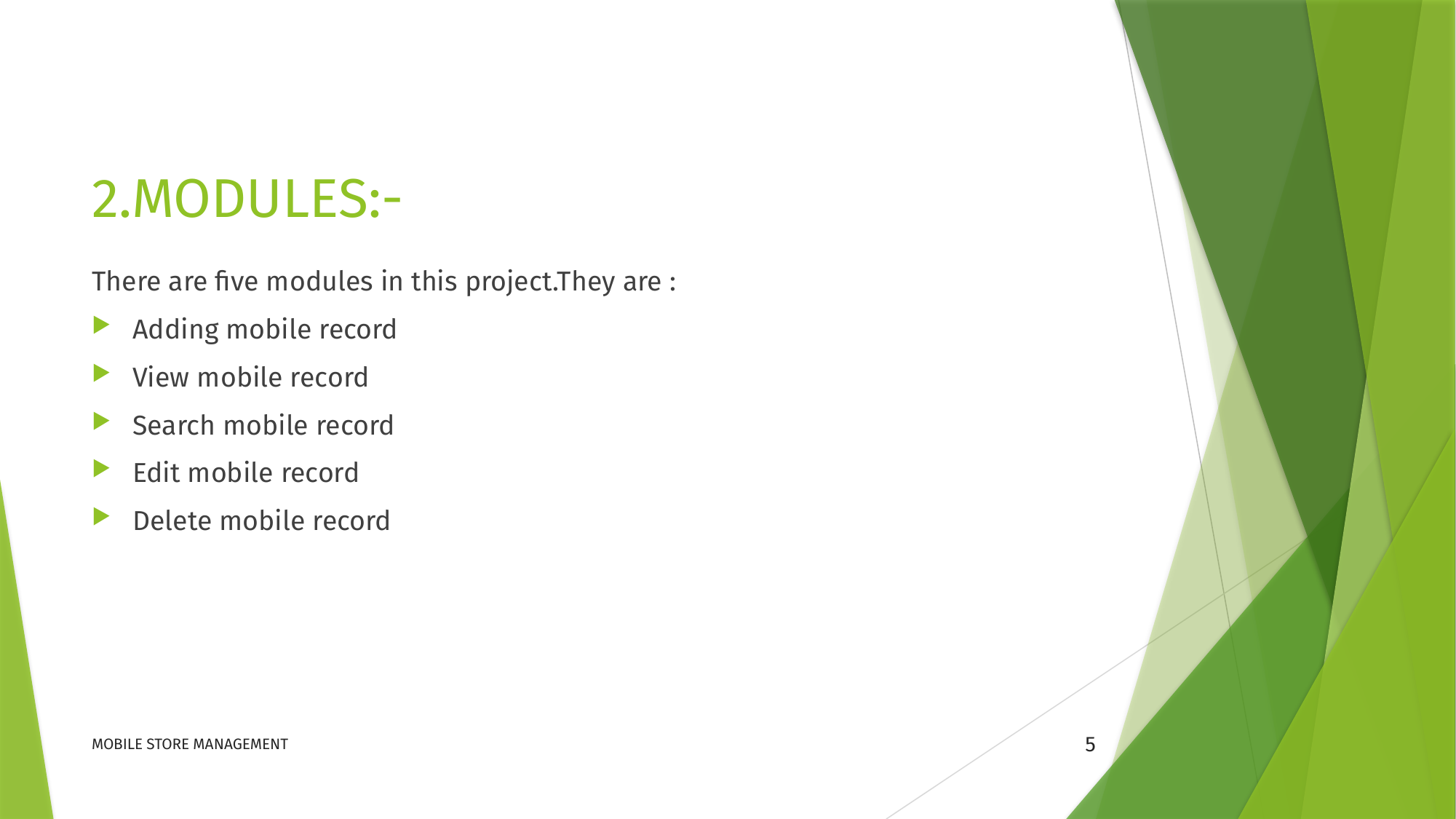

# 2.MODULES:-
There are five modules in this project.They are :
Adding mobile record
View mobile record
Search mobile record
Edit mobile record
Delete mobile record

MOBILE STORE MANAGEMENT
5